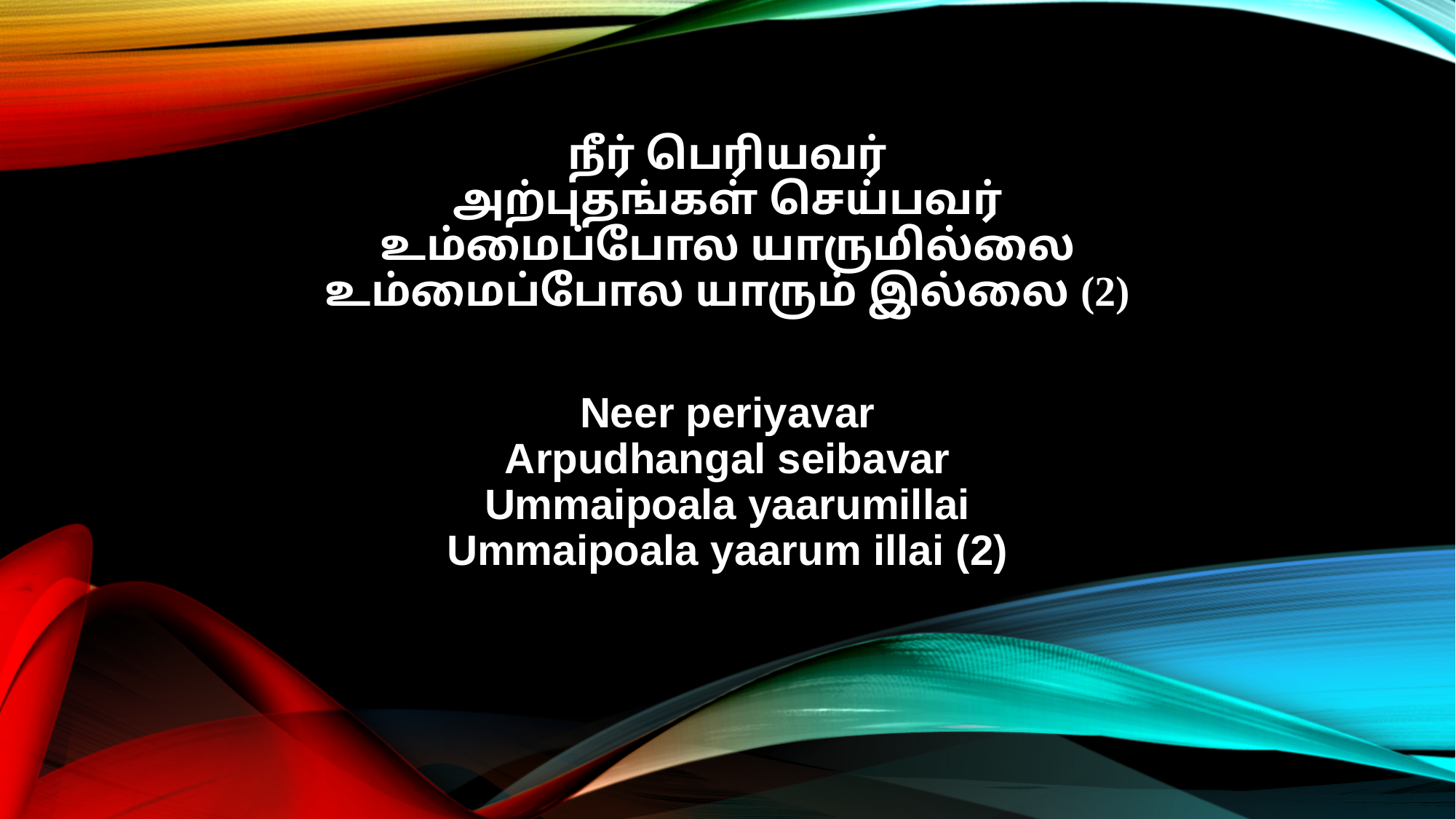

நீர் பெரியவர்
அற்புதங்கள் செய்பவர்
உம்மைப்போல யாருமில்லை
உம்மைப்போல யாரும் இல்லை (2)

Neer periyavar
Arpudhangal seibavar
Ummaipoala yaarumillai
Ummaipoala yaarum illai (2)